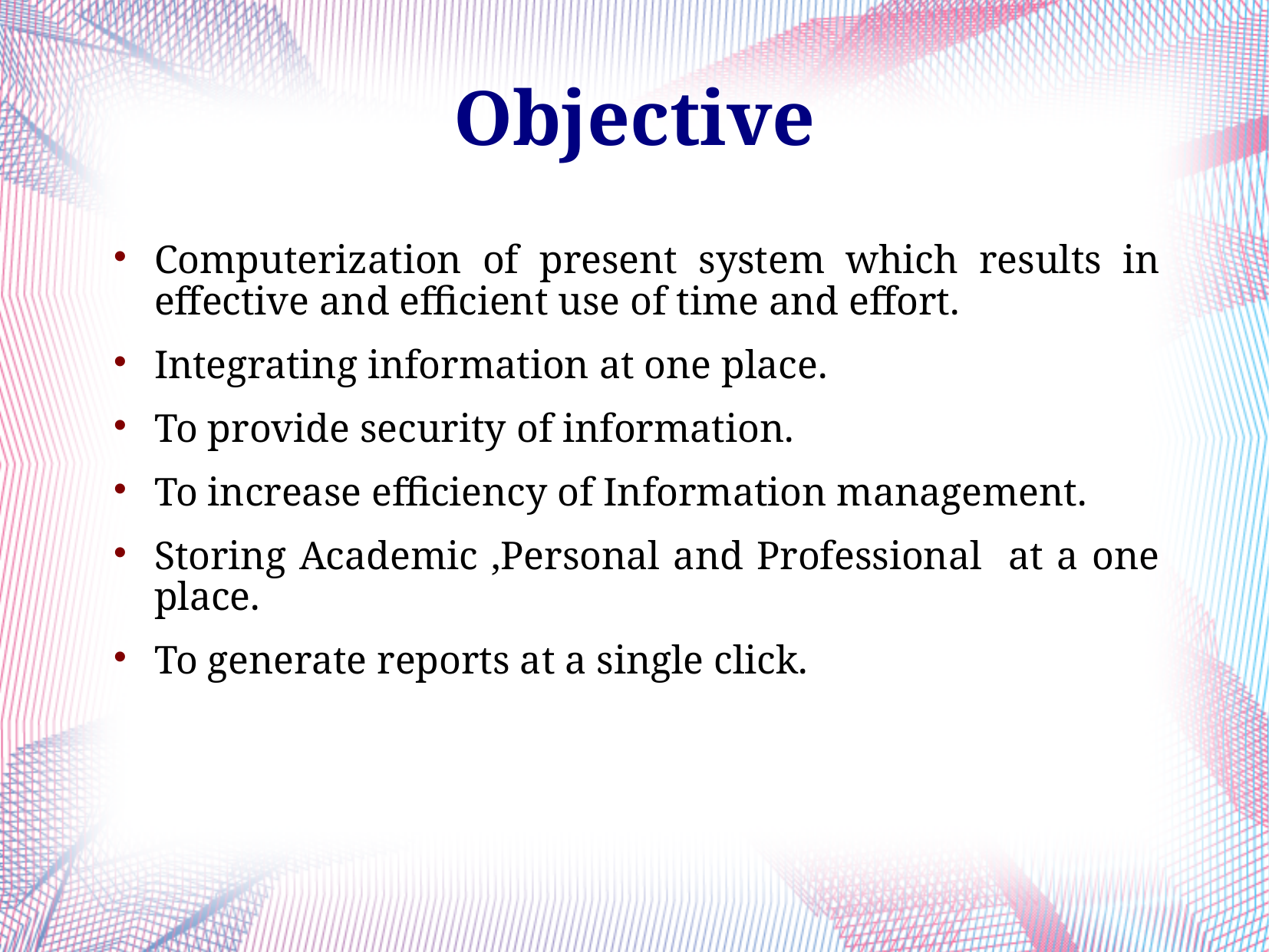

# Objective

Computerization of present system which results in effective and efficient use of time and effort.
Integrating information at one place.
To provide security of information.
To increase efficiency of Information management.
Storing Academic ,Personal and Professional  at a one place.
To generate reports at a single click.